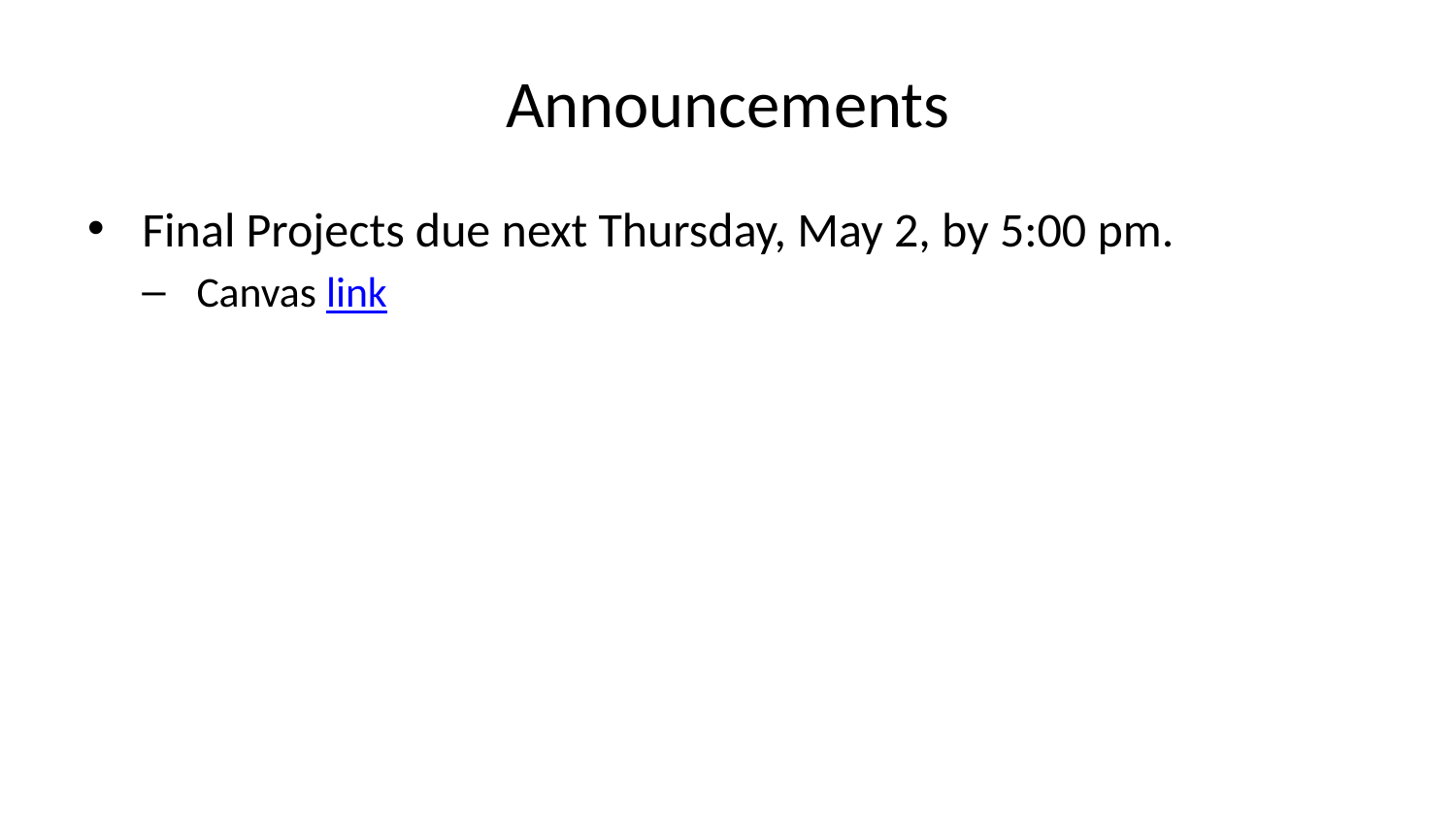

# Announcements
Final Projects due next Thursday, May 2, by 5:00 pm.
Canvas link